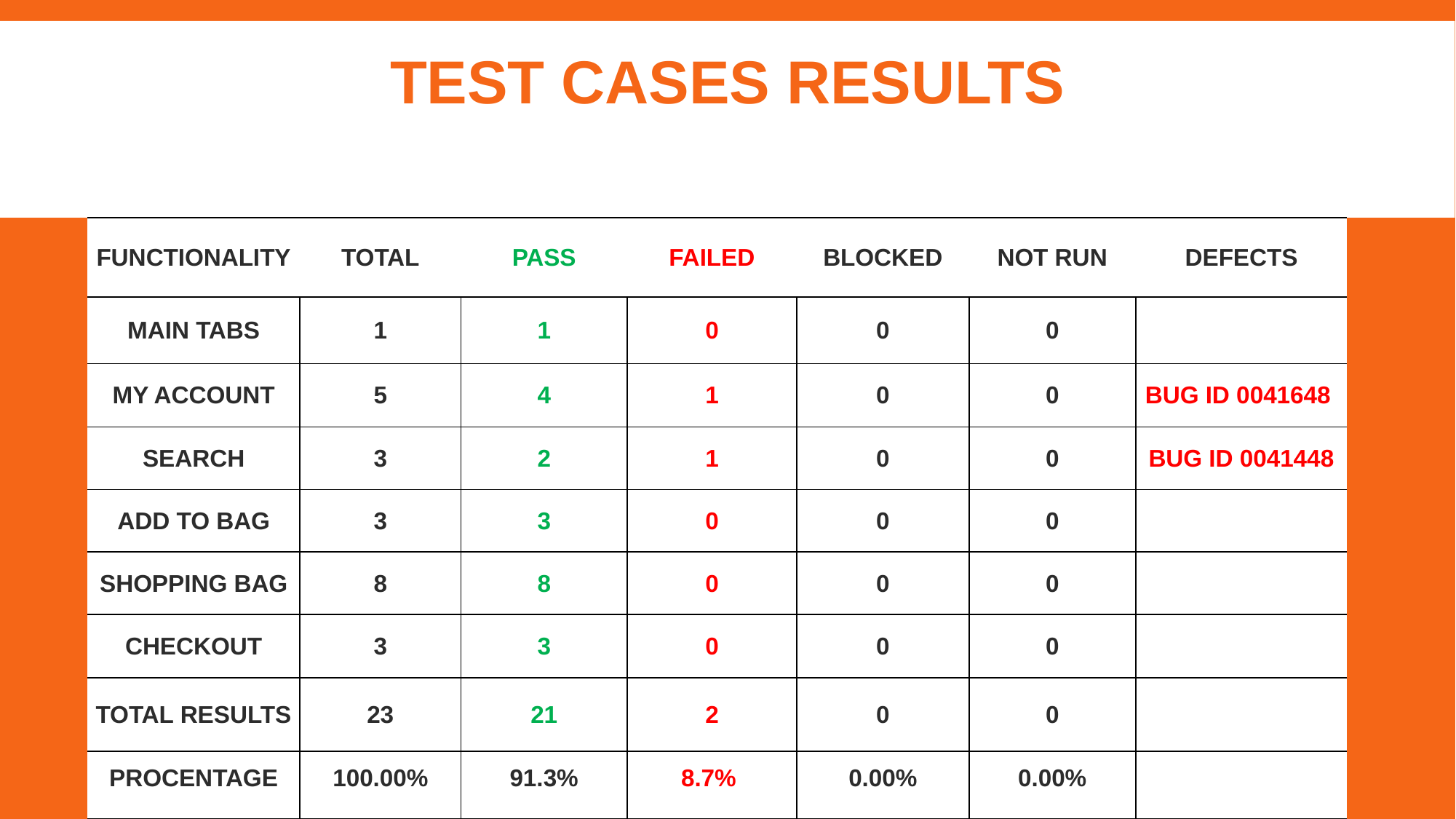

# TEST CASES RESULTS
| Functionality | Total | Pass | Failed | Blocked | Not Run | Defects |
| --- | --- | --- | --- | --- | --- | --- |
| Main Tabs | 1 | 1 | 0 | 0 | 0 |  |
| My Account | 5 | 4 | 1 | 0 | 0 | Bug ID 0041648 |
| Search | 3 | 2 | 1 | 0 | 0 | Bug ID 0041448 |
| Add to Bag | 3 | 3 | 0 | 0 | 0 |  |
| Shopping Bag | 8 | 8 | 0 | 0 | 0 |  |
| Checkout | 3 | 3 | 0 | 0 | 0 |  |
| Total Results | 23 | 21 | 2 | 0 | 0 |  |
| Procentage | 100.00% | 91.3% | 8.7% | 0.00% | 0.00% |  |